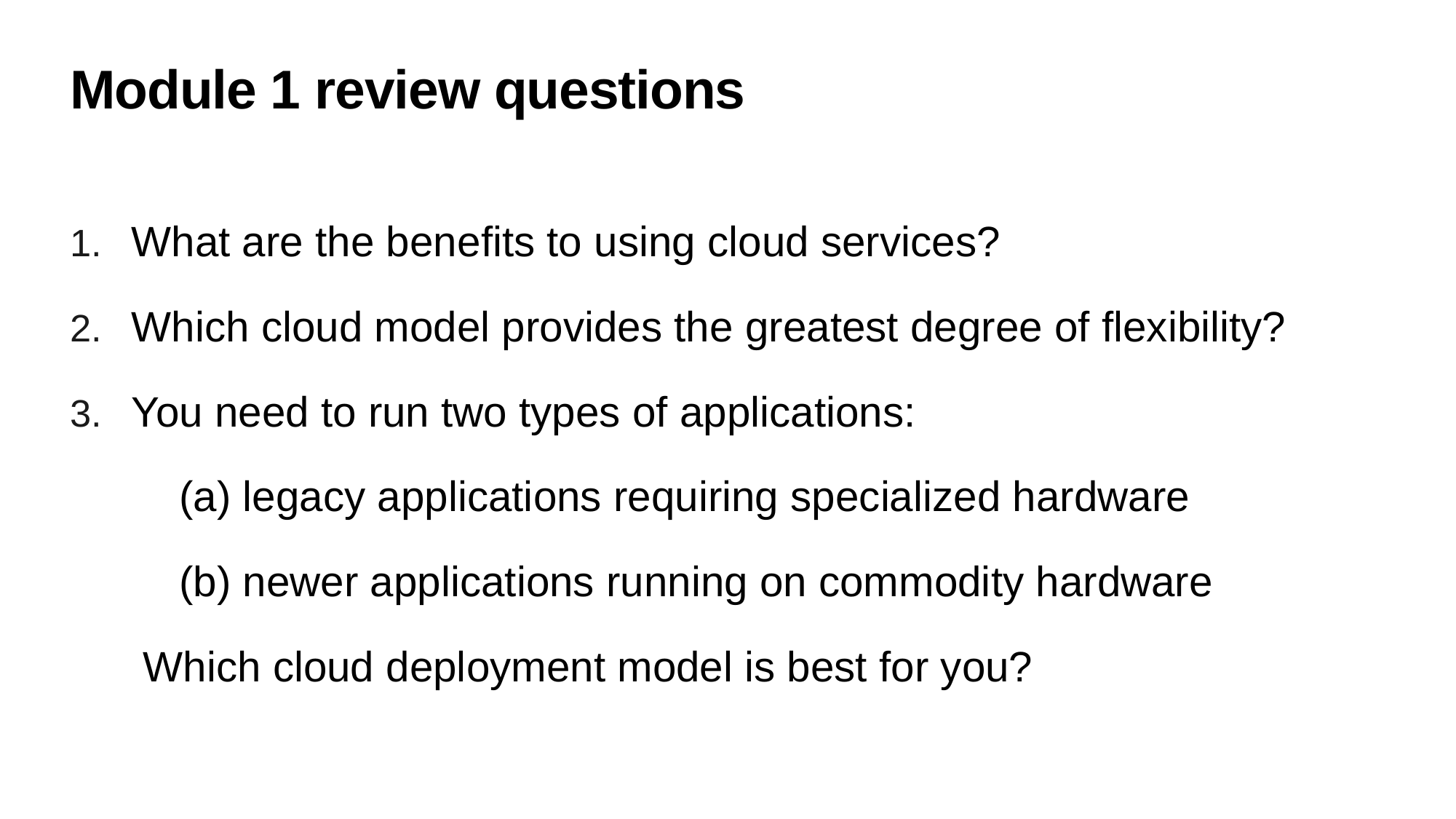

# Module 1 review questions
What are the benefits to using cloud services?
Which cloud model provides the greatest degree of flexibility?
You need to run two types of applications:
(a) legacy applications requiring specialized hardware
(b) newer applications running on commodity hardware
Which cloud deployment model is best for you?